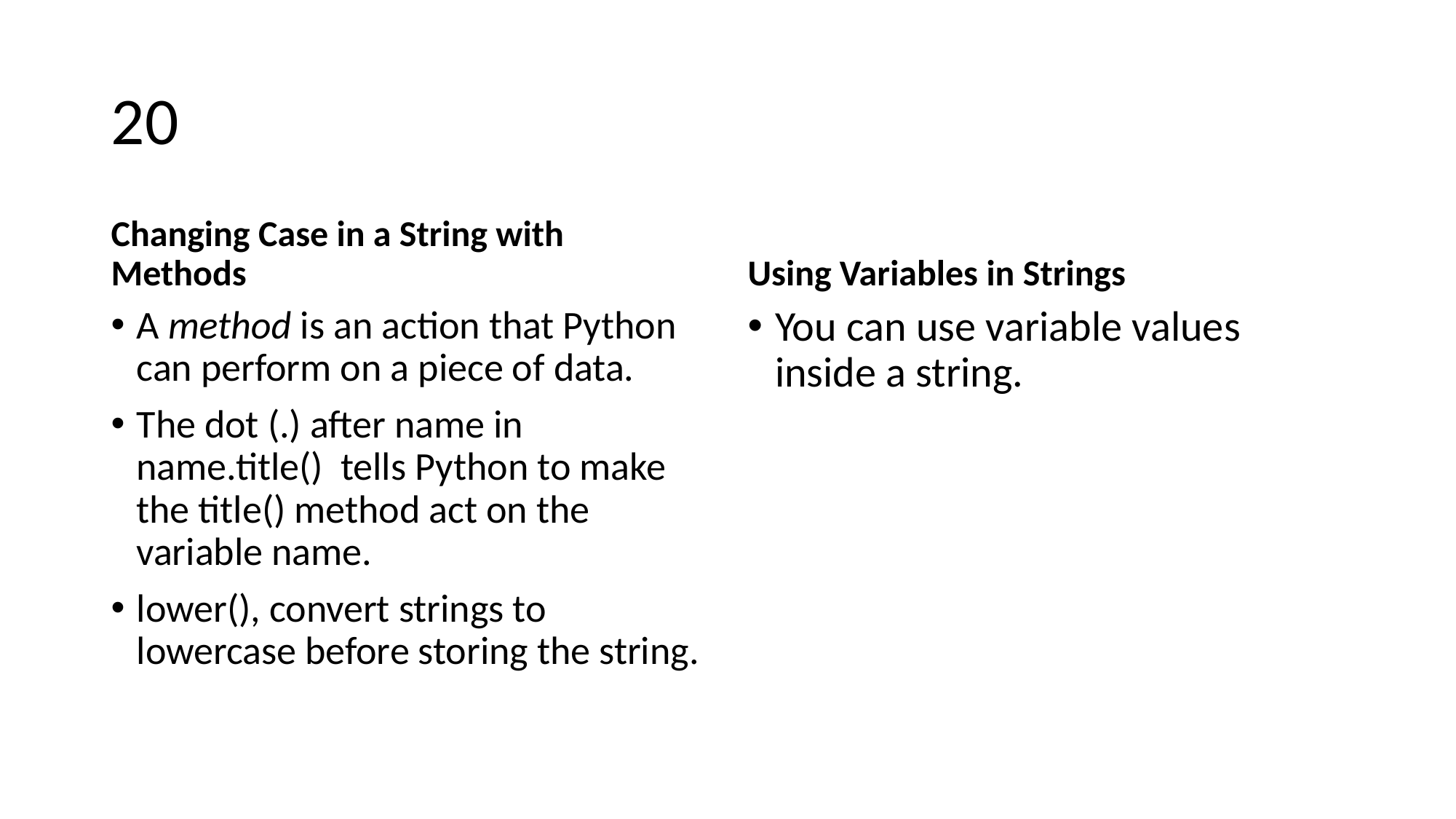

# 20
Changing Case in a String with Methods
Using Variables in Strings
A method is an action that Python can perform on a piece of data.
The dot (.) after name in name.title()  tells Python to make the title() method act on the variable name.
lower(), convert strings to lowercase before storing the string.
You can use variable values inside a string.